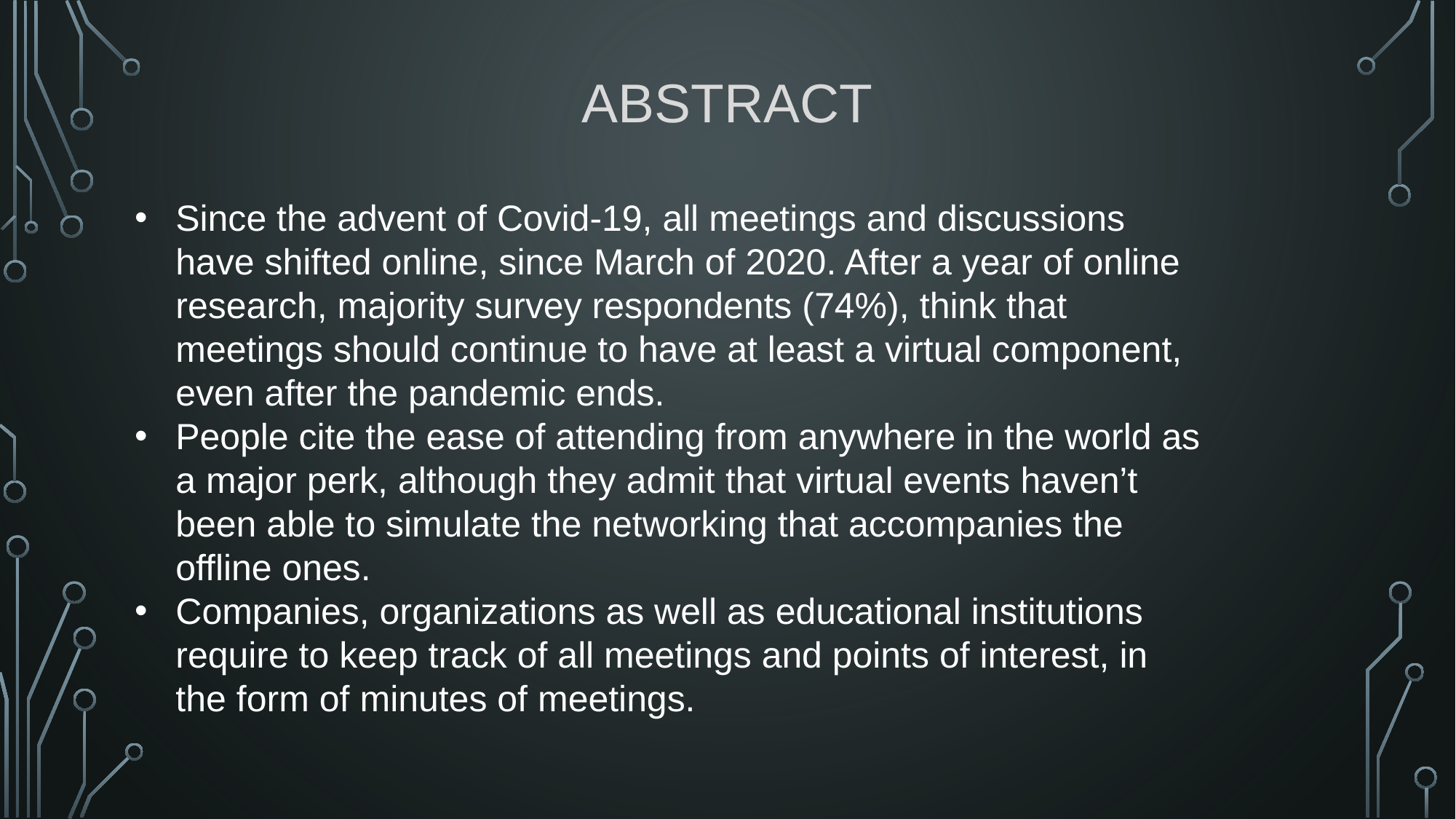

# Abstract
Since the advent of Covid-19, all meetings and discussions have shifted online, since March of 2020. After a year of online research, majority survey respondents (74%), think that meetings should continue to have at least a virtual component, even after the pandemic ends.
People cite the ease of attending from anywhere in the world as a major perk, although they admit that virtual events haven’t been able to simulate the networking that accompanies the offline ones.
Companies, organizations as well as educational institutions require to keep track of all meetings and points of interest, in the form of minutes of meetings.